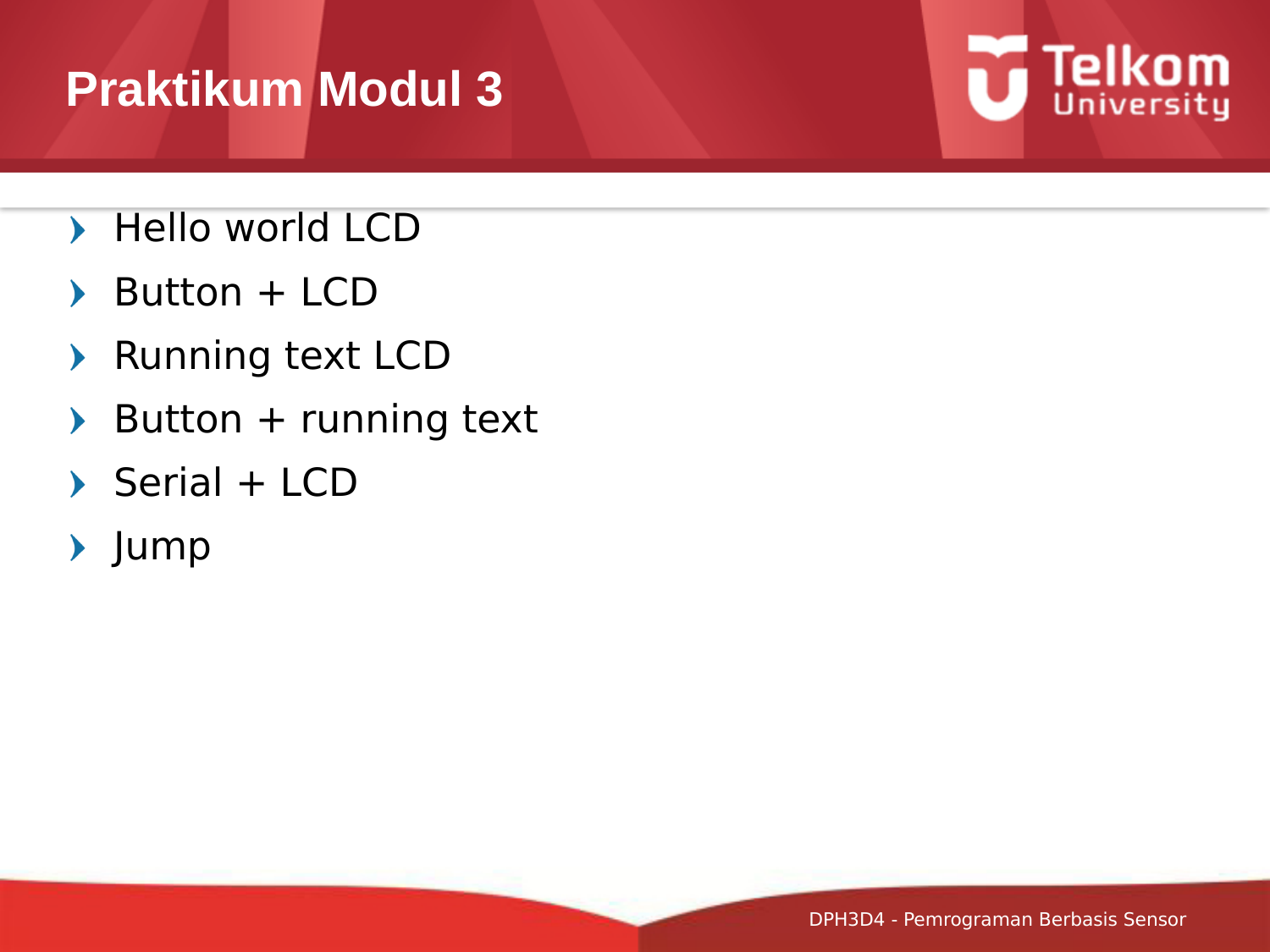

# Praktikum Modul 3
Hello world LCD
Button + LCD
Running text LCD
Button + running text
Serial + LCD
Jump